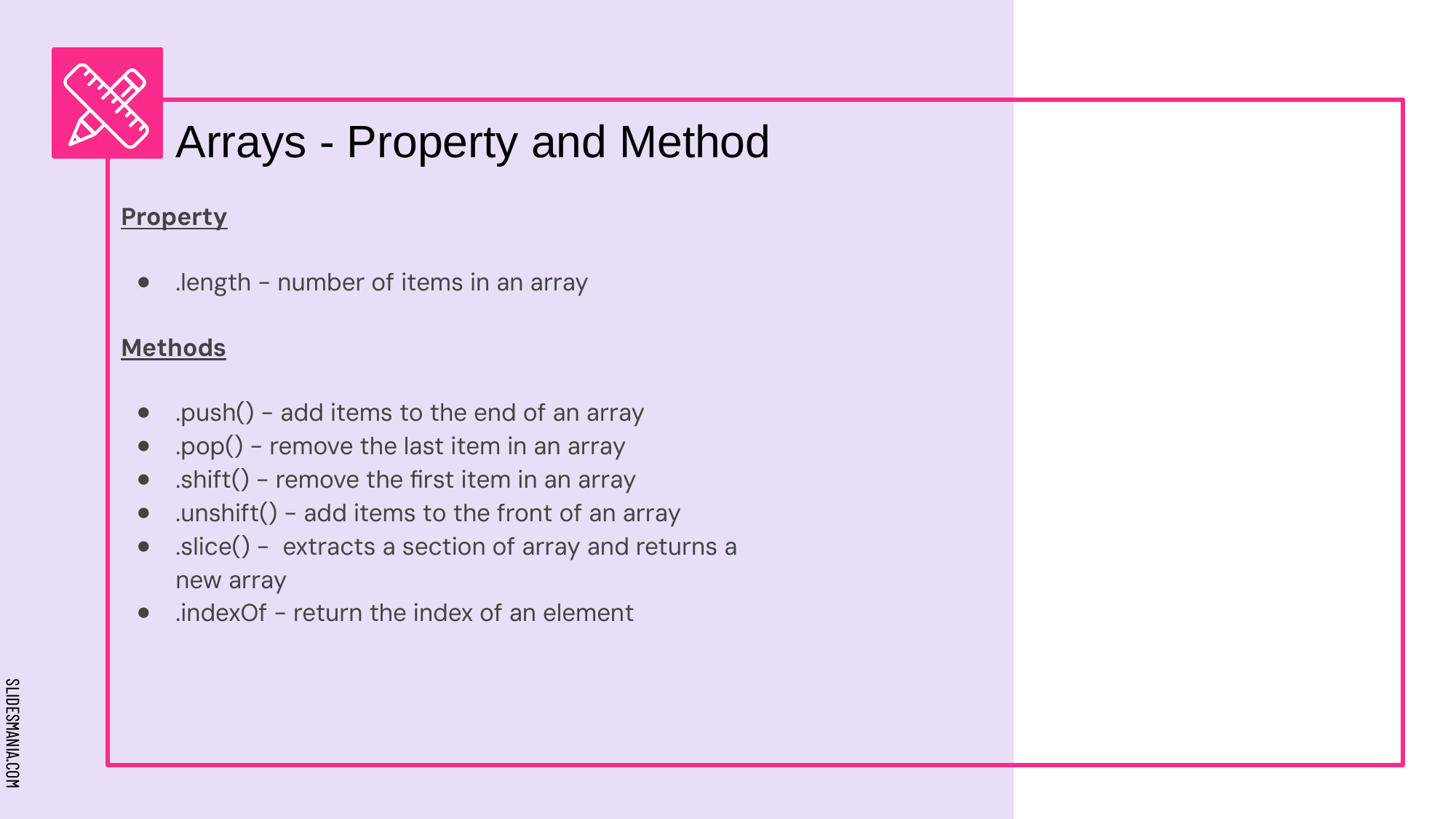

# Arrays - Property and Method
Property
.length - number of items in an array
Methods
.push() - add items to the end of an array
.pop() - remove the last item in an array
.shift() - remove the first item in an array
.unshift() - add items to the front of an array
.slice() -  extracts a section of array and returns a new array
.indexOf - return the index of an element